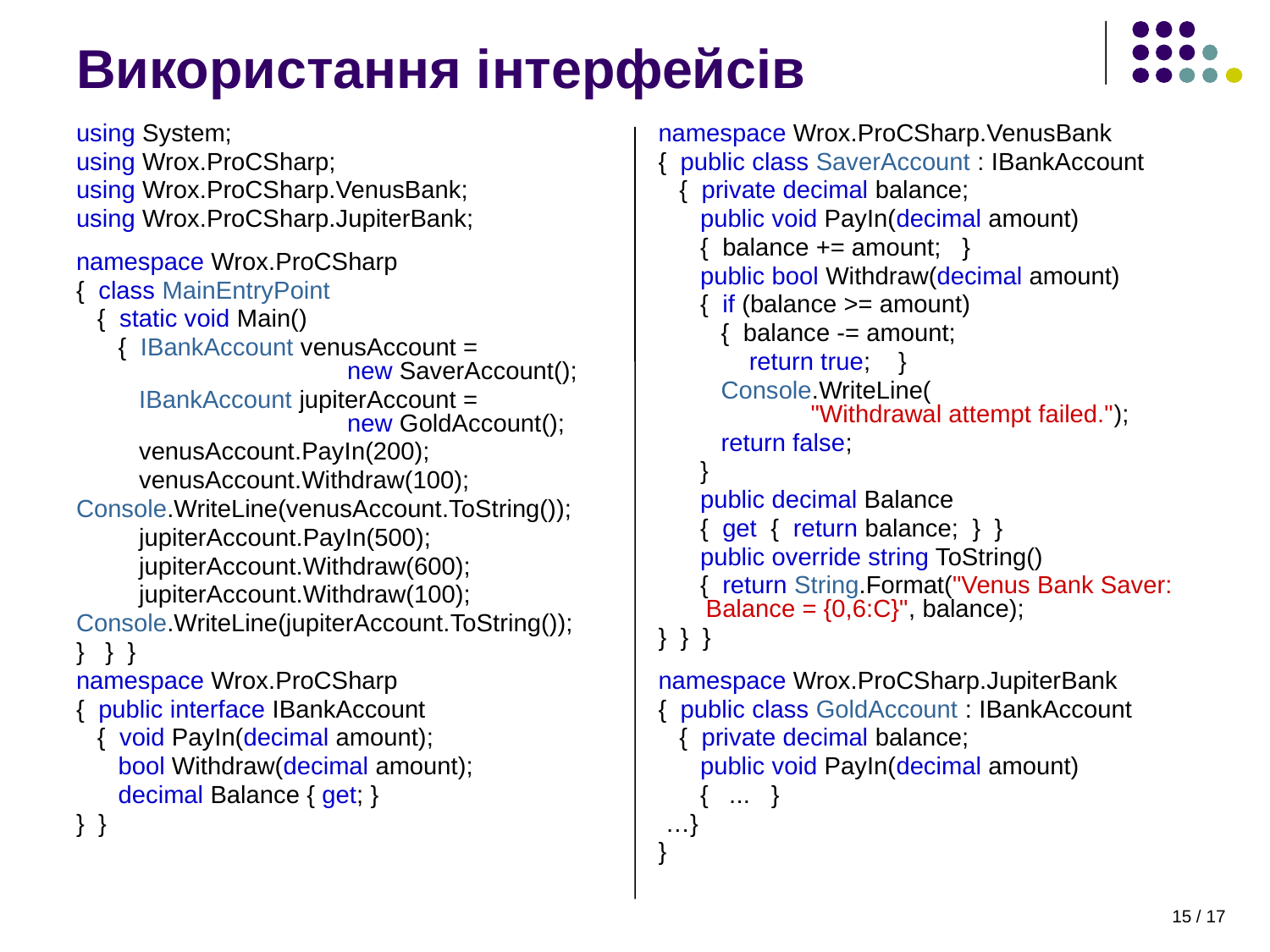

# Використання інтерфейсів

using System;
using Wrox.ProCSharp;
using Wrox.ProCSharp.VenusBank;
using Wrox.ProCSharp.JupiterBank;

namespace Wrox.ProCSharp
{  class MainEntryPoint
   {  static void Main()
      {  IBankAccount venusAccount =
                                new SaverAccount();
         IBankAccount jupiterAccount =
                                new GoldAccount();
         venusAccount.PayIn(200);
         venusAccount.Withdraw(100);
Console.WriteLine(venusAccount.ToString());
         jupiterAccount.PayIn(500);
         jupiterAccount.Withdraw(600);
         jupiterAccount.Withdraw(100);
Console.WriteLine(jupiterAccount.ToString());
}   }  }
namespace Wrox.ProCSharp
{  public interface IBankAccount
   {  void PayIn(decimal amount);
      bool Withdraw(decimal amount);
      decimal Balance { get; }
}  }
namespace Wrox.ProCSharp.VenusBank
{  public class SaverAccount : IBankAccount
   {  private decimal balance;
      public void PayIn(decimal amount)
      {  balance += amount;   }
      public bool Withdraw(decimal amount)
      {  if (balance >= amount)
         {  balance -= amount;
             return true;    }
         Console.WriteLine(
               "Withdrawal attempt failed.");
         return false;
      }
      public decimal Balance
      {  get  {  return balance;  }  }
      public override string ToString()
      {  return String.Format("Venus Bank Saver: Balance = {0,6:C}", balance);
}  }  }

namespace Wrox.ProCSharp.JupiterBank
{  public class GoldAccount : IBankAccount
   {  private decimal balance;
      public void PayIn(decimal amount)
      {   ...   }
 …}
}

15 / 17